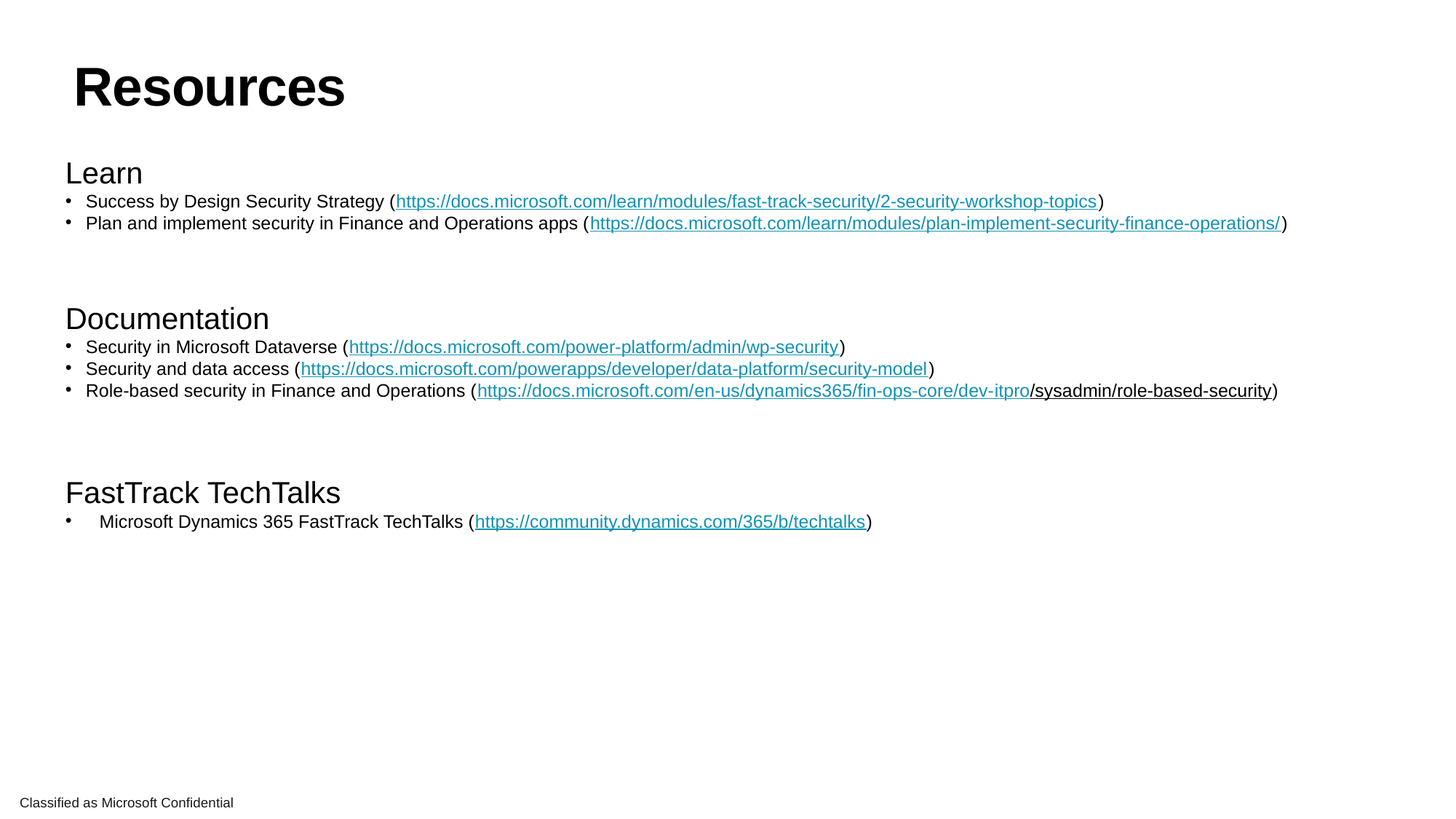

# Resources
Learn
Success by Design Security Strategy (https://docs.microsoft.com/learn/modules/fast-track-security/2-security-workshop-topics)
Plan and implement security in Finance and Operations apps (https://docs.microsoft.com/learn/modules/plan-implement-security-finance-operations/)

Documentation
Security in Microsoft Dataverse (https://docs.microsoft.com/power-platform/admin/wp-security)
Security and data access (https://docs.microsoft.com/powerapps/developer/data-platform/security-model)
Role-based security in Finance and Operations (https://docs.microsoft.com/en-us/dynamics365/fin-ops-core/dev-itpro/sysadmin/role-based-security)

FastTrack TechTalks
Microsoft Dynamics 365 FastTrack TechTalks (https://community.dynamics.com/365/b/techtalks)